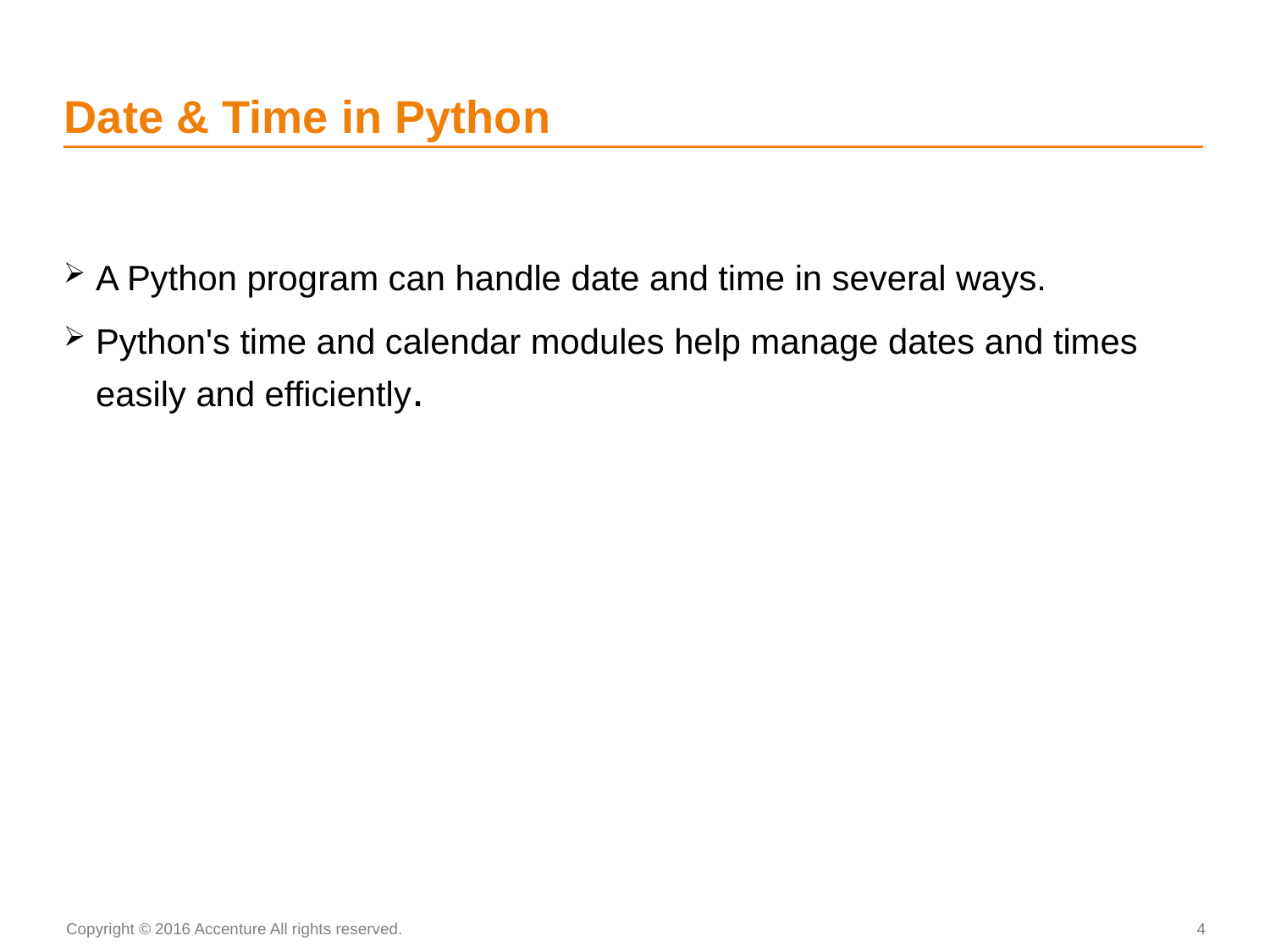

# Date & Time in Python

A Python program can handle date and time in several ways.
Python's time and calendar modules help manage dates and times easily and efficiently.